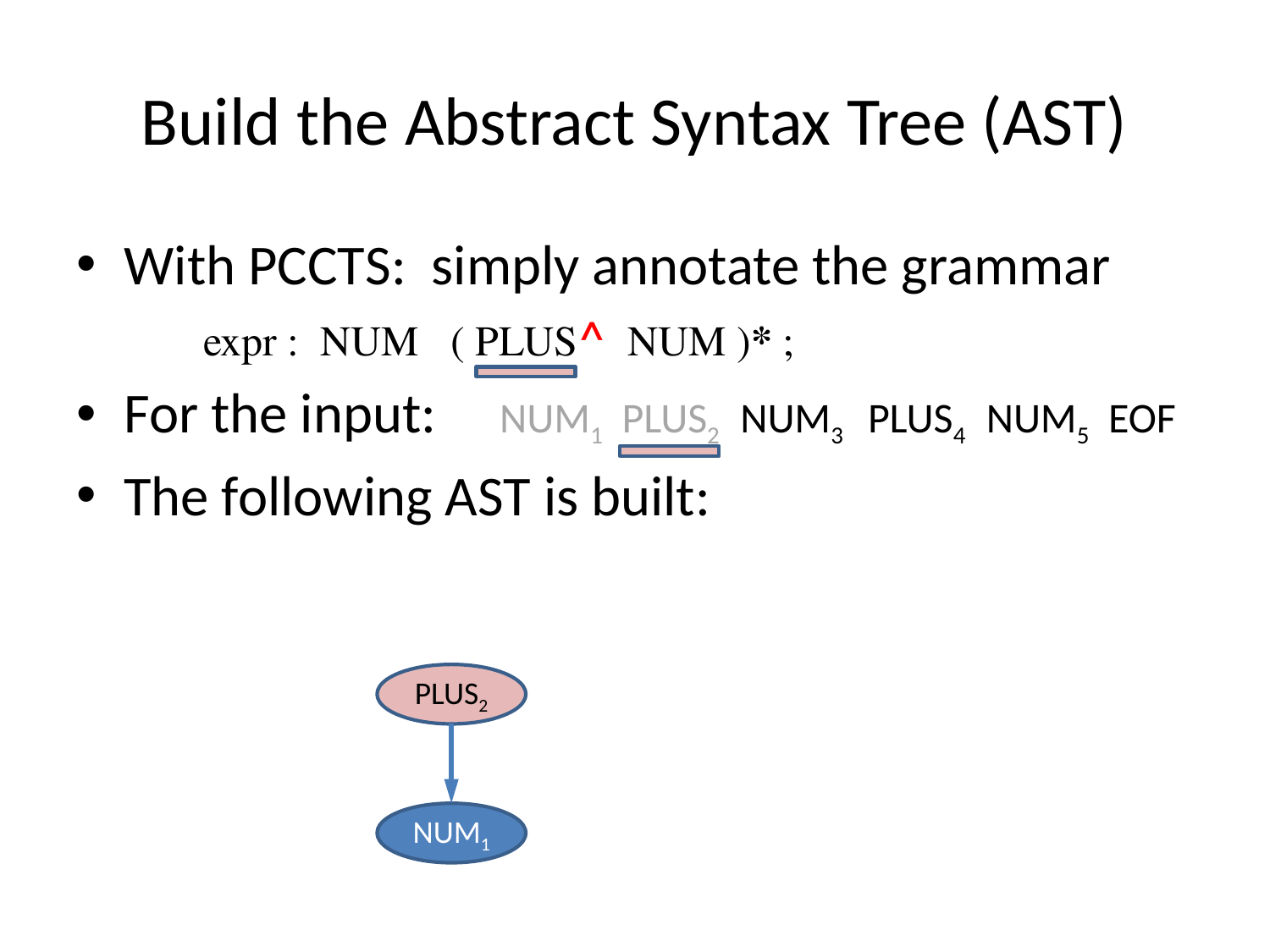

# Build the Abstract Syntax Tree (AST)
With PCCTS:  simply annotate the grammar
expr :  NUM   ( PLUS^  NUM )* ;
For the input:     NUM1  PLUS2   NUM3   PLUS4   NUM5  EOF
The following AST is built:

PLUS2
NUM1